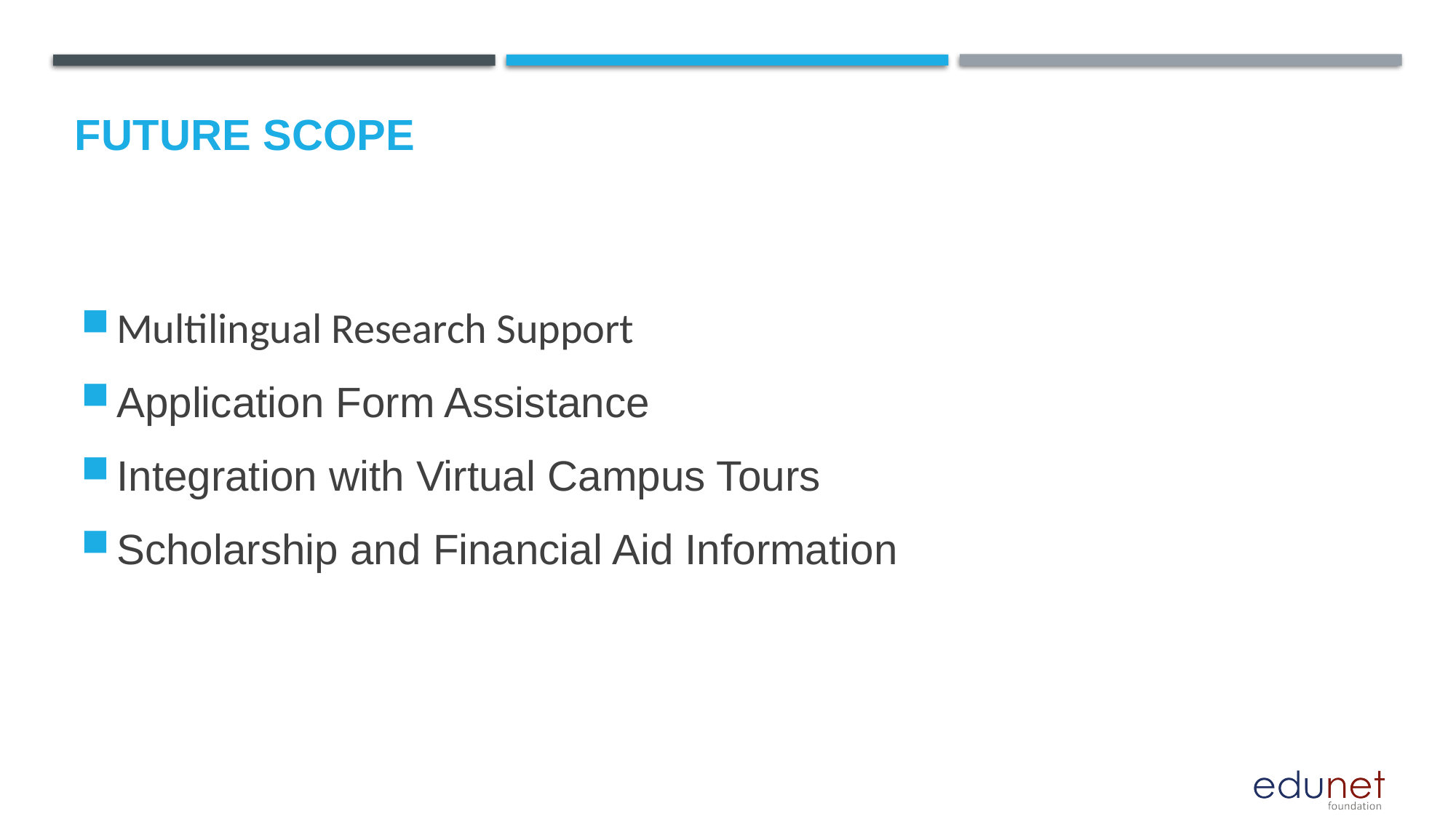

Future scope
Multilingual Research Support
Application Form Assistance
Integration with Virtual Campus Tours
Scholarship and Financial Aid Information